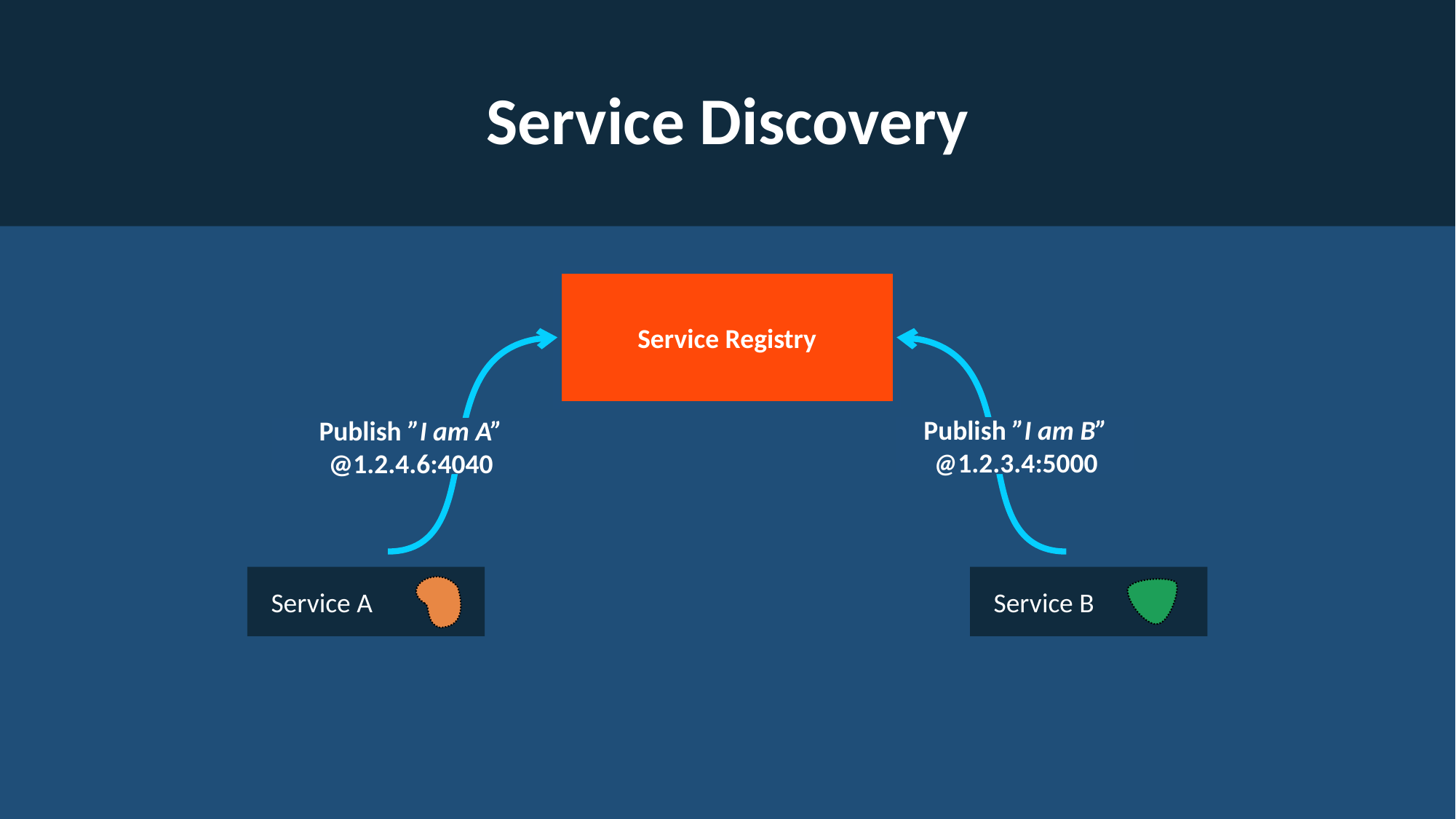

# Service Discovery
Service Registry
Publish ”I am B”
@1.2.3.4:5000
Publish ”I am A”
@1.2.4.6:4040
Service A

Service B